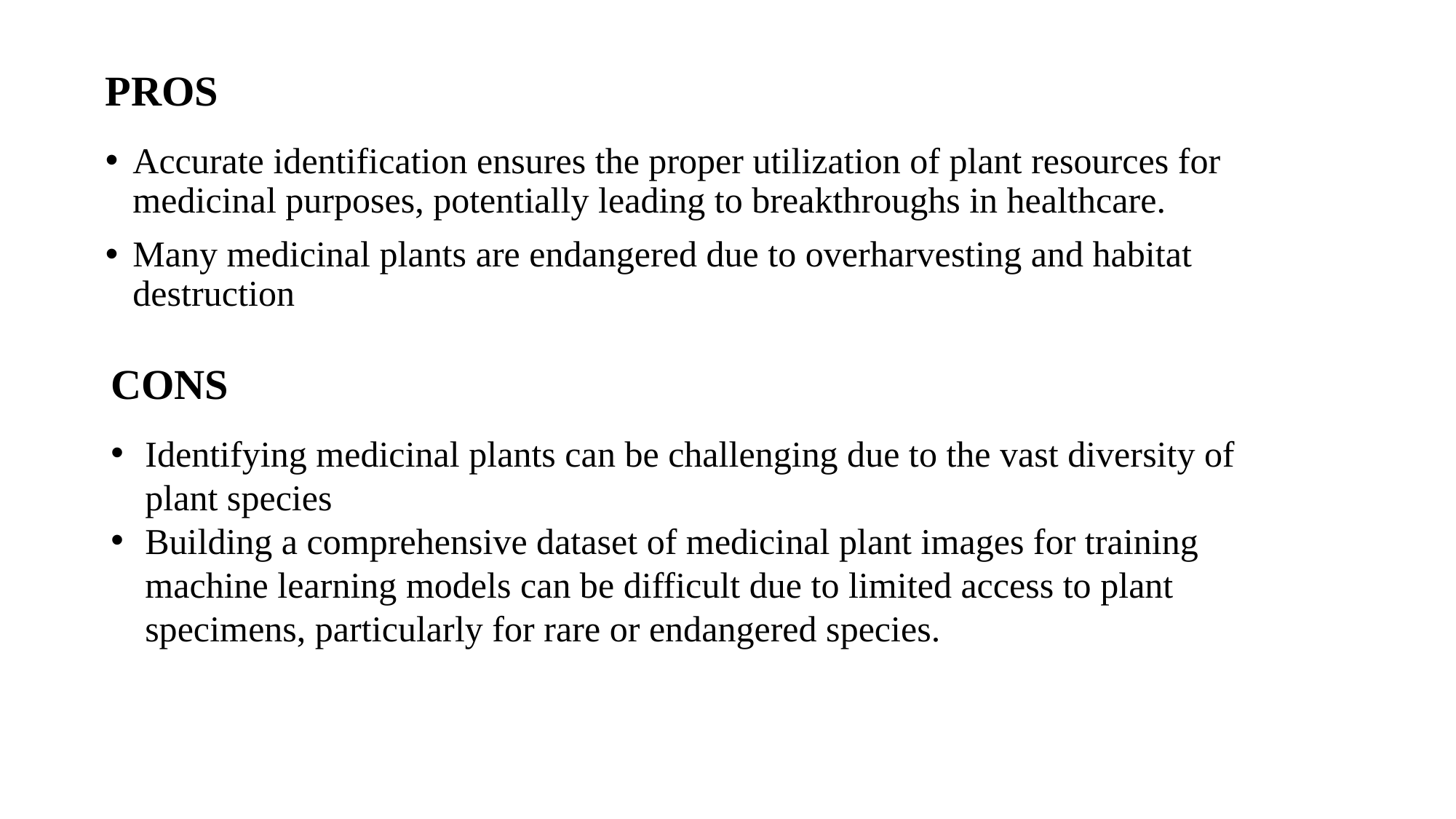

# PROS
Accurate identification ensures the proper utilization of plant resources for medicinal purposes, potentially leading to breakthroughs in healthcare.
Many medicinal plants are endangered due to overharvesting and habitat destruction
CONS
Identifying medicinal plants can be challenging due to the vast diversity of plant species
Building a comprehensive dataset of medicinal plant images for training machine learning models can be difficult due to limited access to plant specimens, particularly for rare or endangered species.